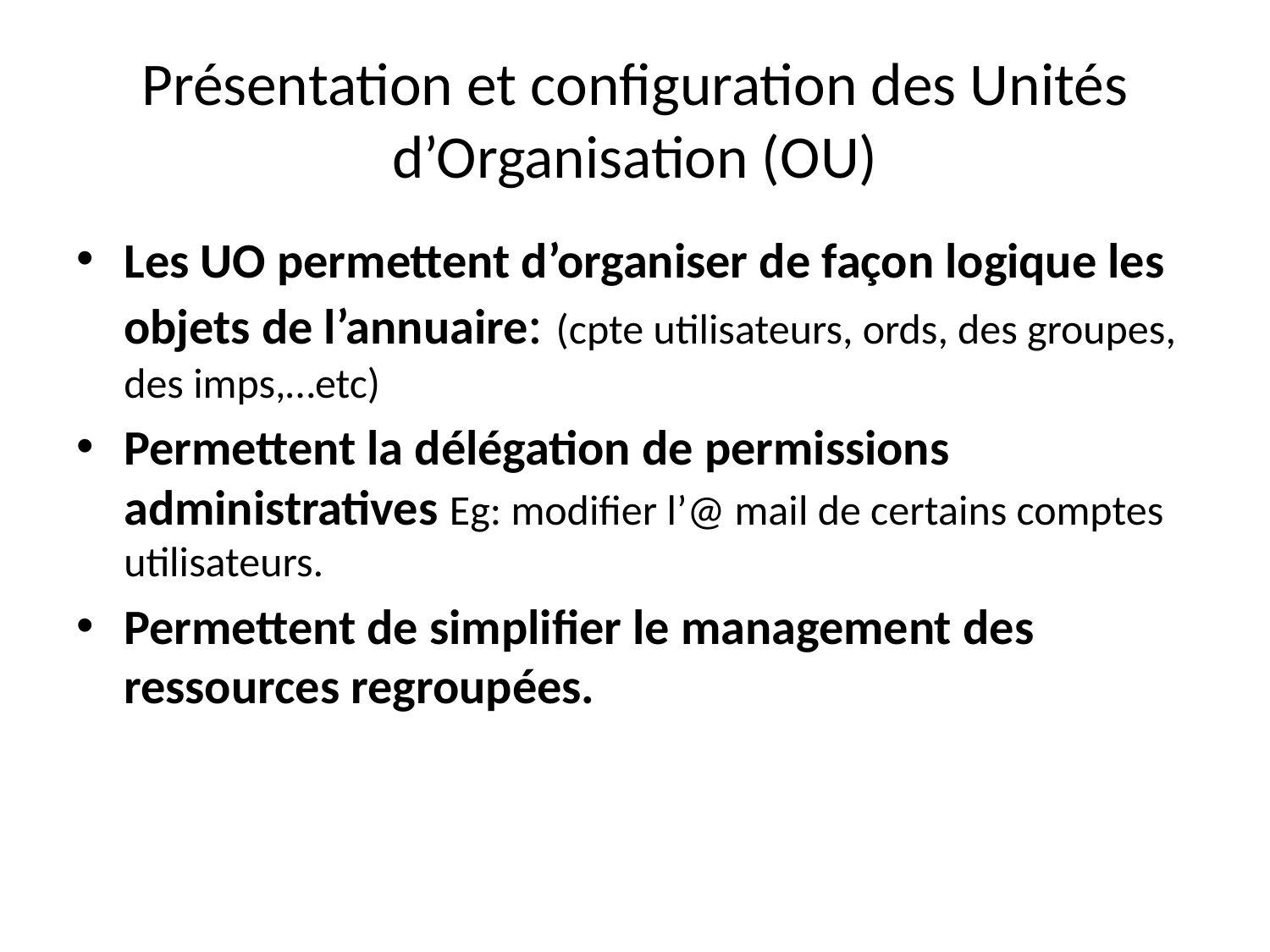

# Présentation et configuration des Unités d’Organisation (OU)
Les UO permettent d’organiser de façon logique les objets de l’annuaire: (cpte utilisateurs, ords, des groupes, des imps,…etc)
Permettent la délégation de permissions administratives Eg: modifier l’@ mail de certains comptes utilisateurs.
Permettent de simplifier le management des ressources regroupées.